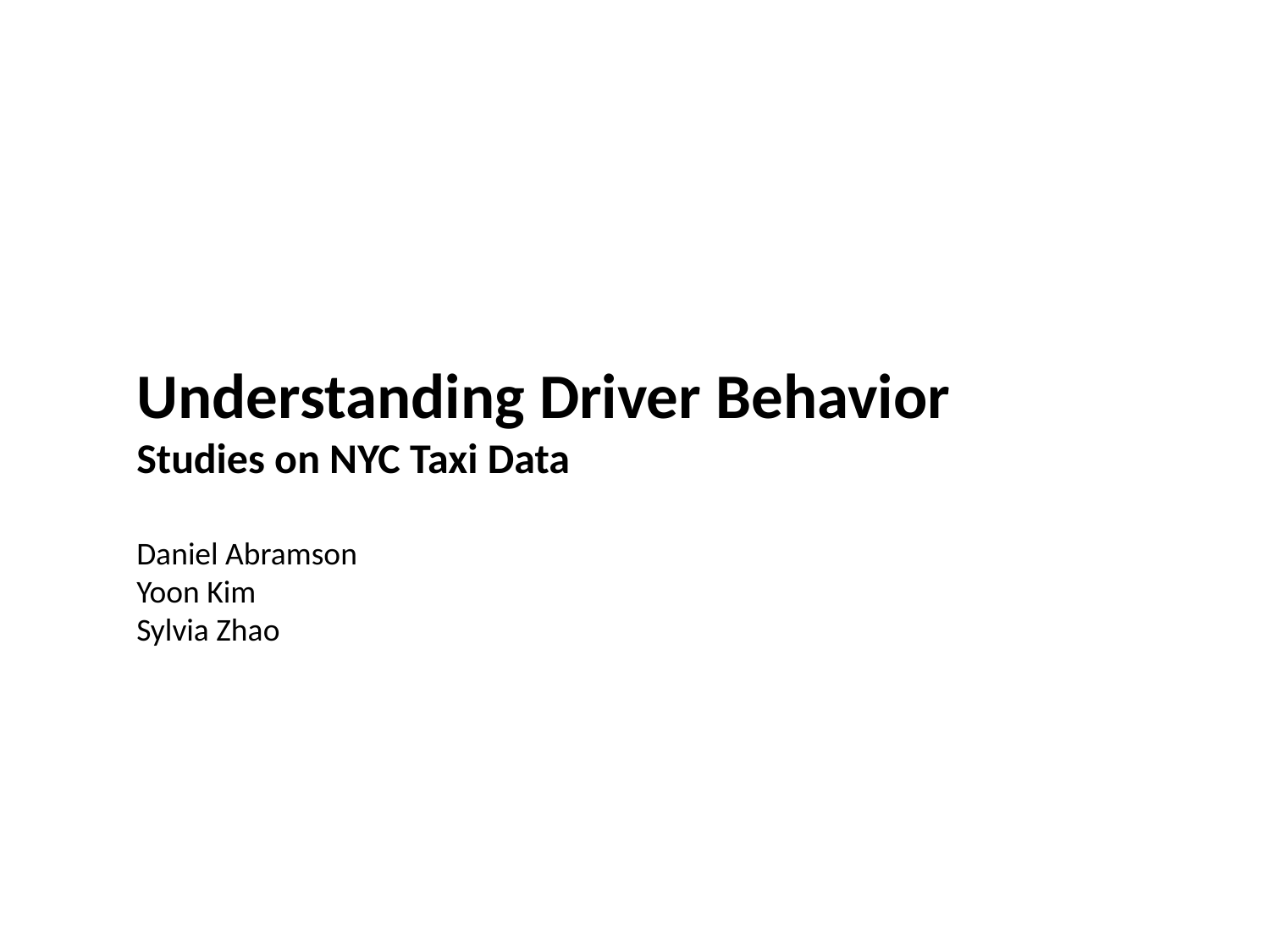

Understanding Driver Behavior
Studies on NYC Taxi Data

Daniel Abramson
Yoon Kim
Sylvia Zhao